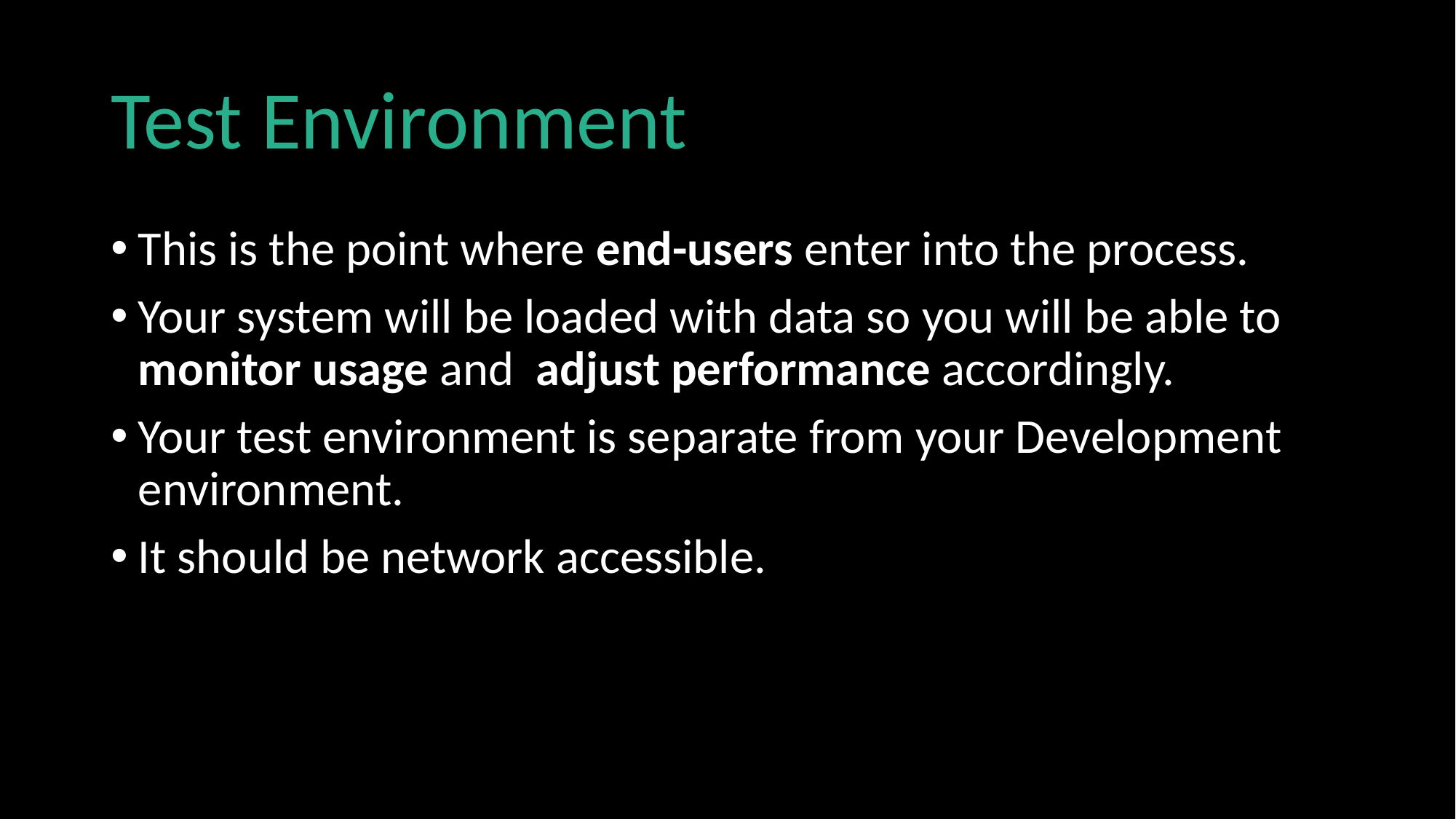

# Test Environment
This is the point where end-users enter into the process.
Your system will be loaded with data so you will be able to monitor usage and  adjust performance accordingly.
Your test environment is separate from your Development environment.
It should be network accessible.